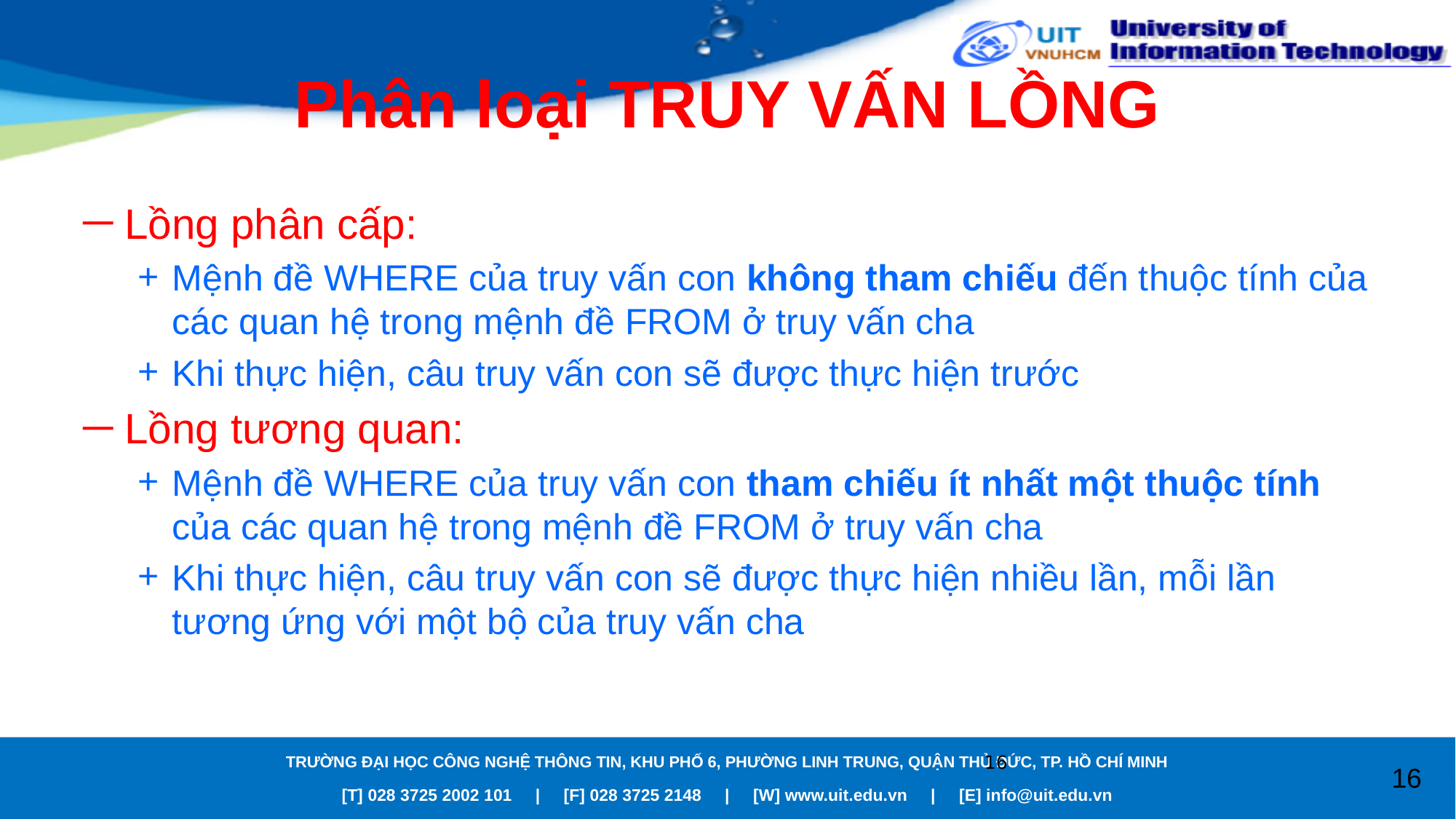

# Phân loại TRUY VẤN LỒNG
Lồng phân cấp:
Mệnh đề WHERE của truy vấn con không tham chiếu đến thuộc tính của các quan hệ trong mệnh đề FROM ở truy vấn cha
Khi thực hiện, câu truy vấn con sẽ được thực hiện trước
Lồng tương quan:
Mệnh đề WHERE của truy vấn con tham chiếu ít nhất một thuộc tính của các quan hệ trong mệnh đề FROM ở truy vấn cha
Khi thực hiện, câu truy vấn con sẽ được thực hiện nhiều lần, mỗi lần tương ứng với một bộ của truy vấn cha

16